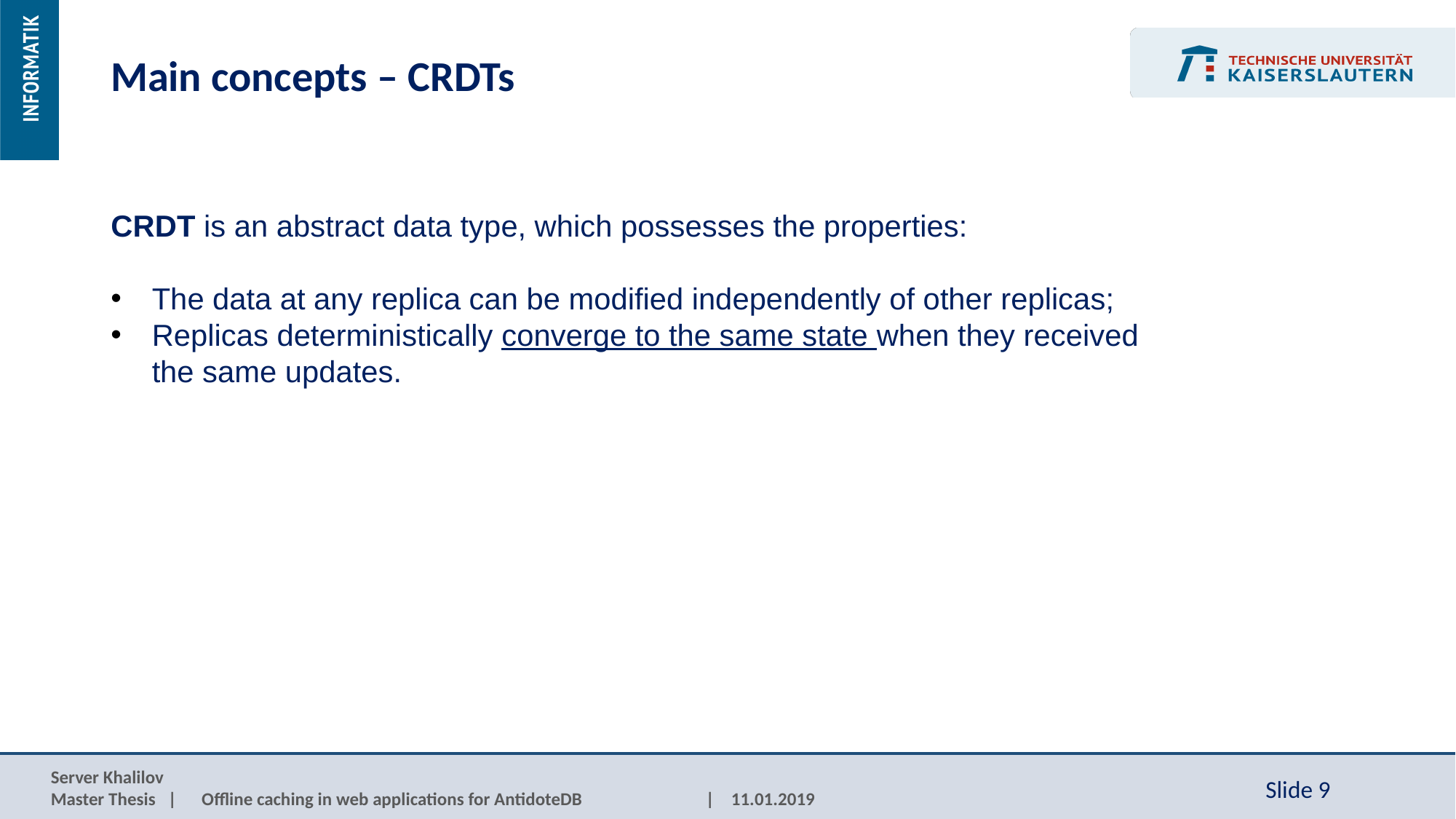

Main concepts – CRDTs
CRDT is an abstract data type, which possesses the properties:

The data at any replica can be modified independently of other replicas;
Replicas deterministically converge to the same state when they received the same updates.